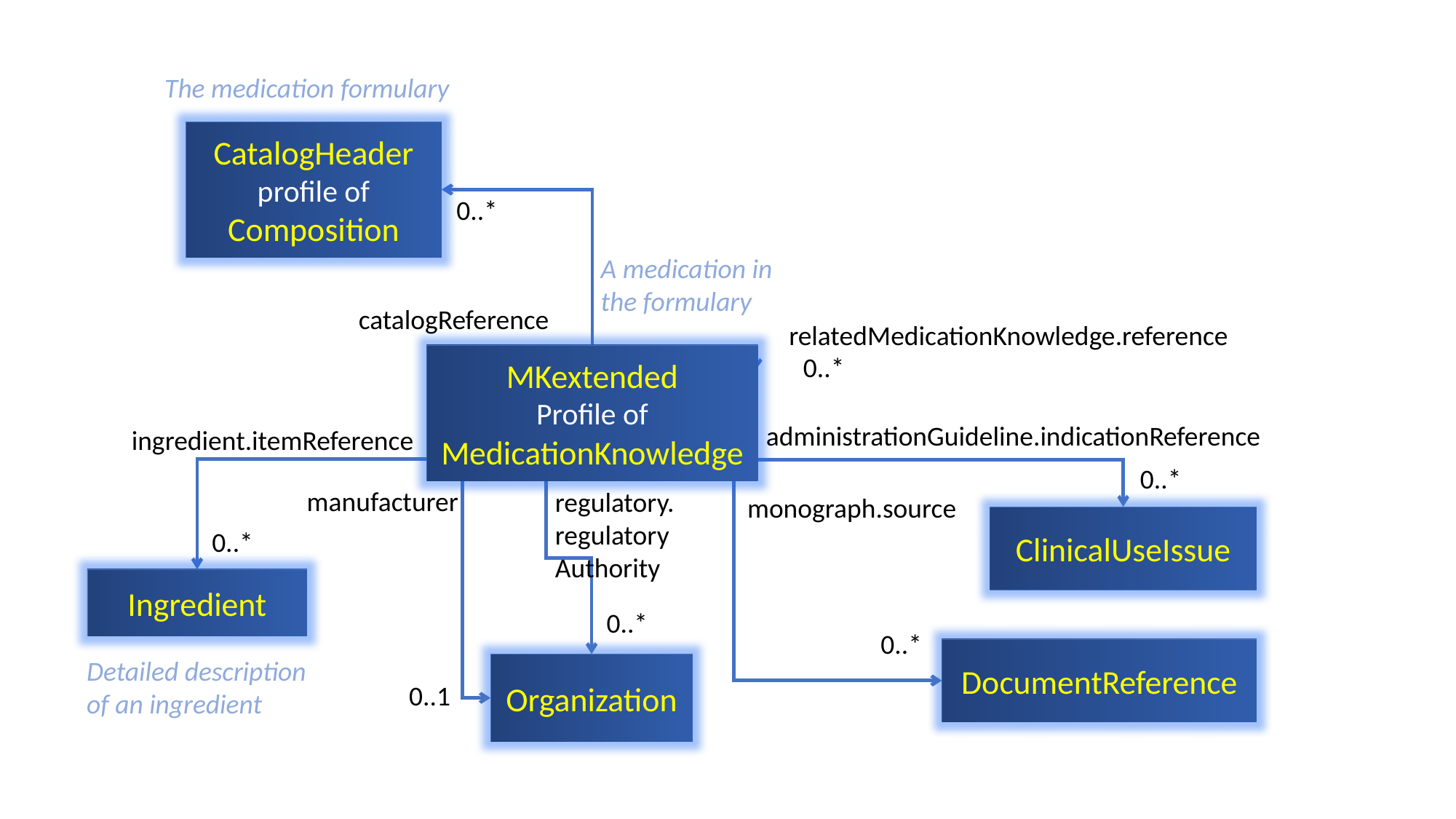

The medication formulary
CatalogHeader profile of Composition
0..*
A medication in the formulary
catalogReference
relatedMedicationKnowledge.reference
MKextended
Profile of MedicationKnowledge
0..*

administrationGuideline.indicationReference
ingredient.itemReference

0..*
manufacturer
regulatory.regulatory
Authority
monograph.source
ClinicalUseIssue
0..*
Ingredient
0..*
0..*
DocumentReference
Detailed description of an ingredient
Organization
0..1